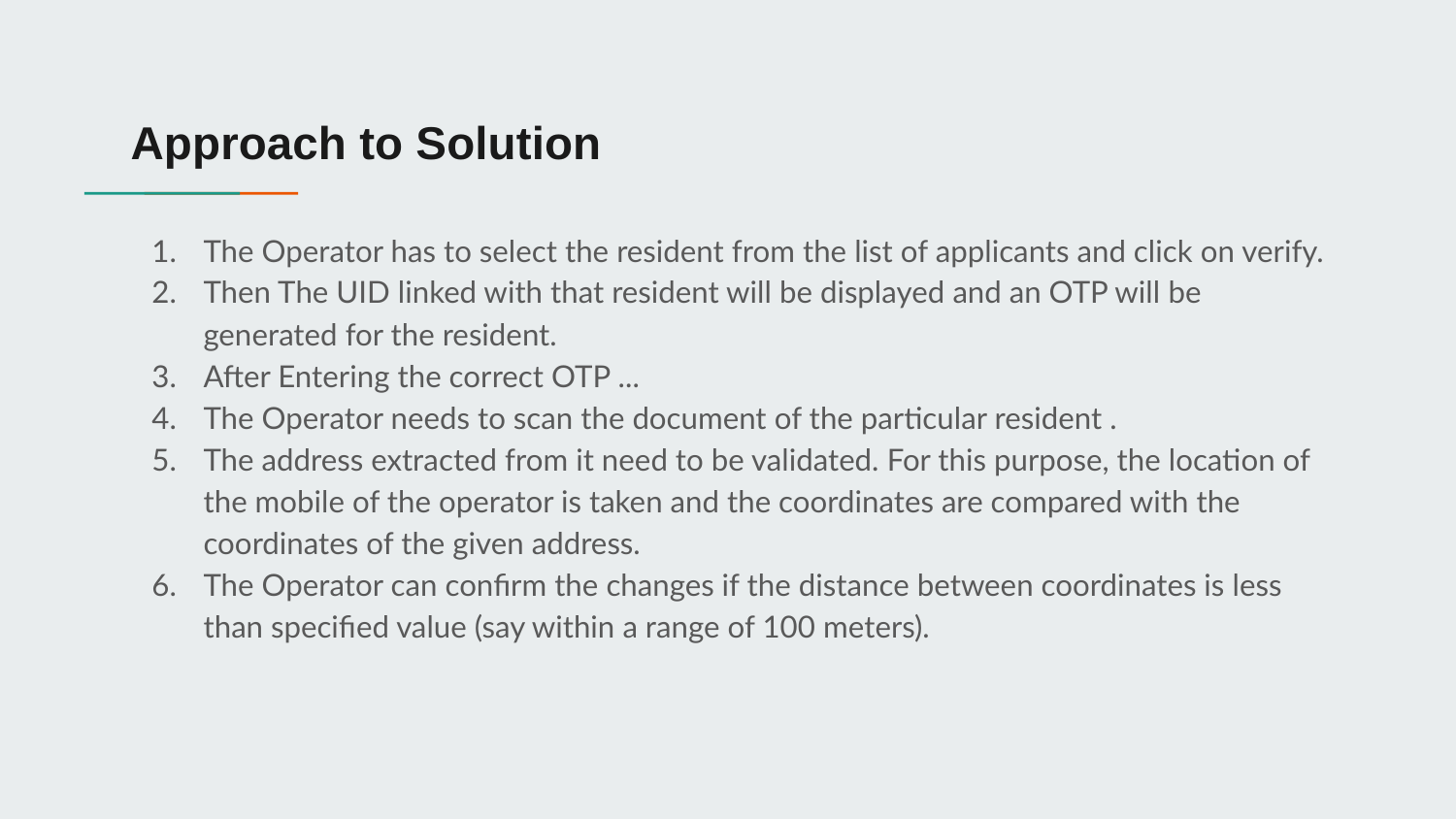

# Approach to Solution
The Operator has to select the resident from the list of applicants and click on verify.
Then The UID linked with that resident will be displayed and an OTP will be generated for the resident.
After Entering the correct OTP ...
The Operator needs to scan the document of the particular resident .
The address extracted from it need to be validated. For this purpose, the location of the mobile of the operator is taken and the coordinates are compared with the coordinates of the given address.
The Operator can confirm the changes if the distance between coordinates is less than specified value (say within a range of 100 meters).